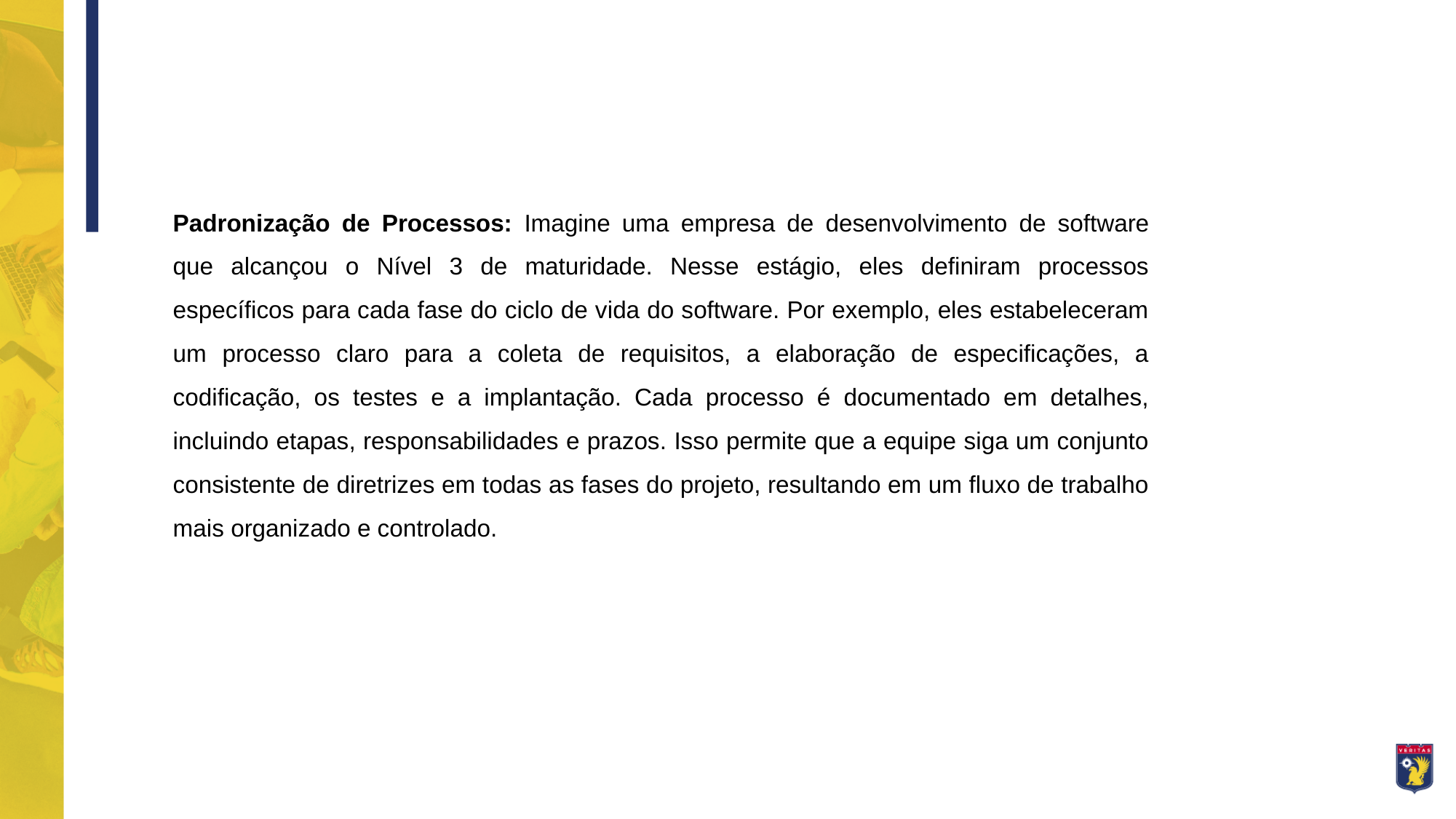

Padronização de Processos: Imagine uma empresa de desenvolvimento de software que alcançou o Nível 3 de maturidade. Nesse estágio, eles definiram processos específicos para cada fase do ciclo de vida do software. Por exemplo, eles estabeleceram um processo claro para a coleta de requisitos, a elaboração de especificações, a codificação, os testes e a implantação. Cada processo é documentado em detalhes, incluindo etapas, responsabilidades e prazos. Isso permite que a equipe siga um conjunto consistente de diretrizes em todas as fases do projeto, resultando em um fluxo de trabalho mais organizado e controlado.